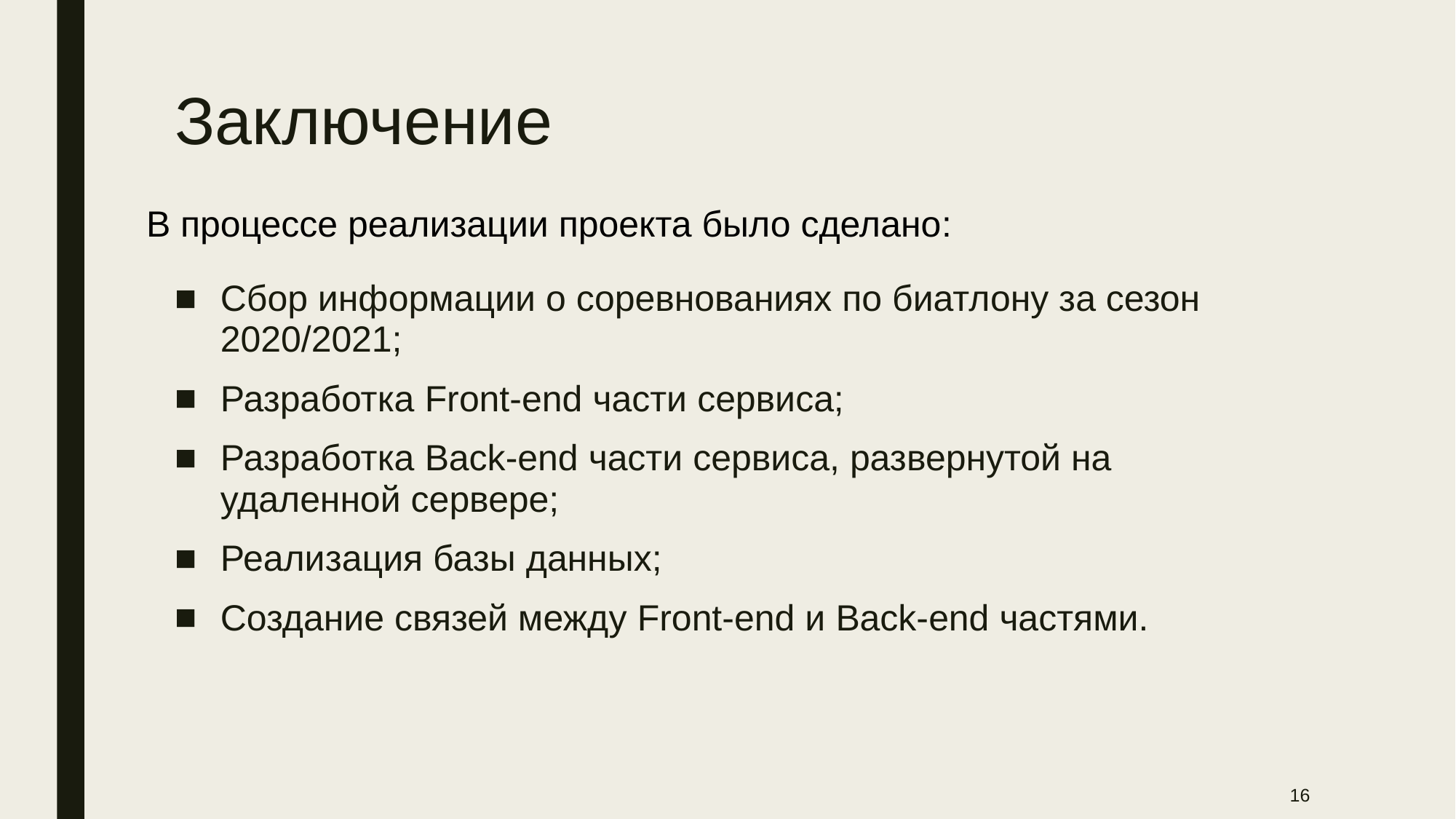

# Заключение
В процессе реализации проекта было сделано:
Сбор информации о соревнованиях по биатлону за сезон 2020/2021;
Разработка Front-end части сервиса;
Разработка Back-end части сервиса, развернутой на удаленной сервере;
Реализация базы данных;
Создание связей между Front-end и Back-end частями.

16